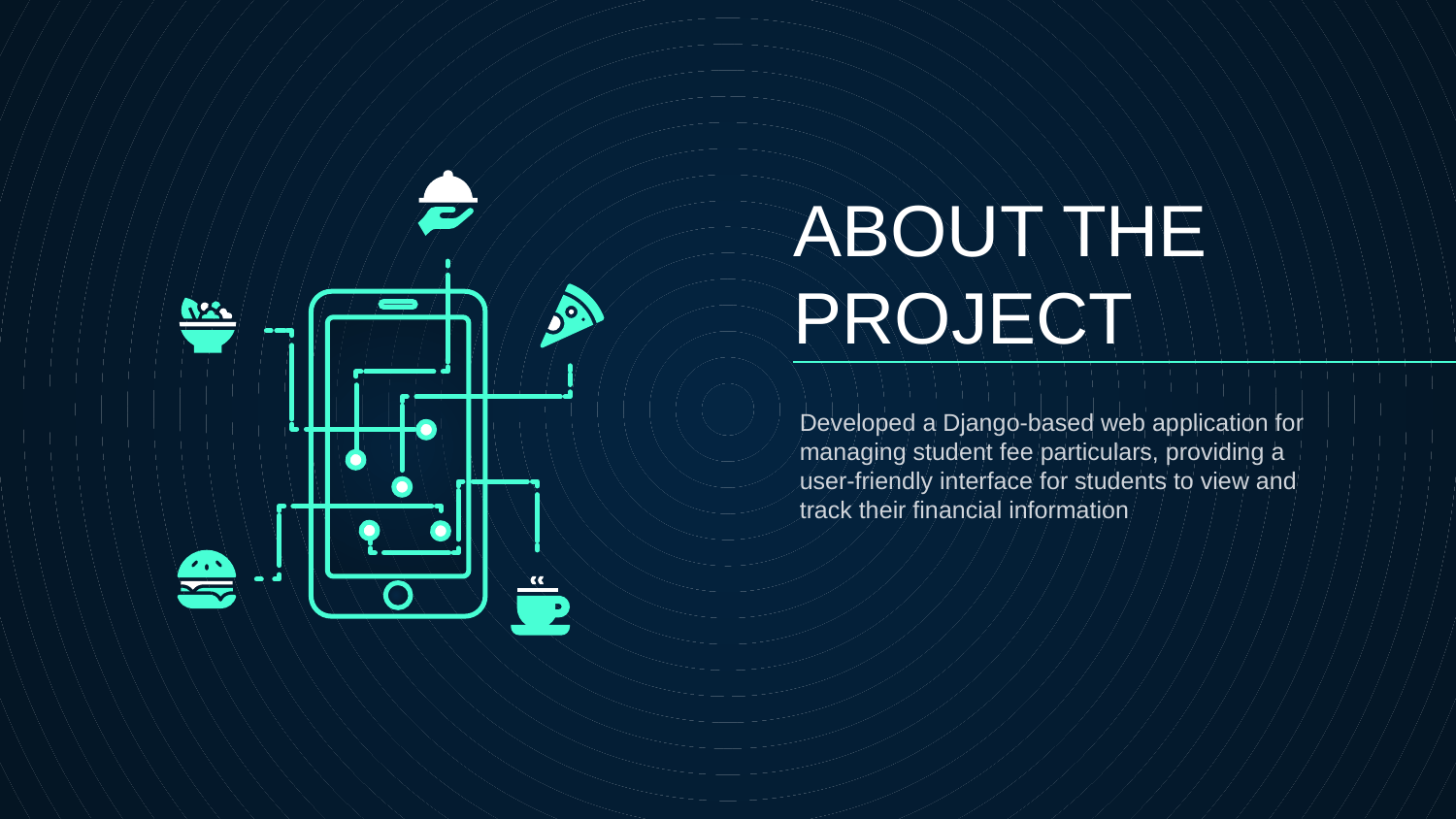

# ABOUT THE PROJECT

Developed a Django-based web application for managing student fee particulars, providing a user-friendly interface for students to view and track their financial information